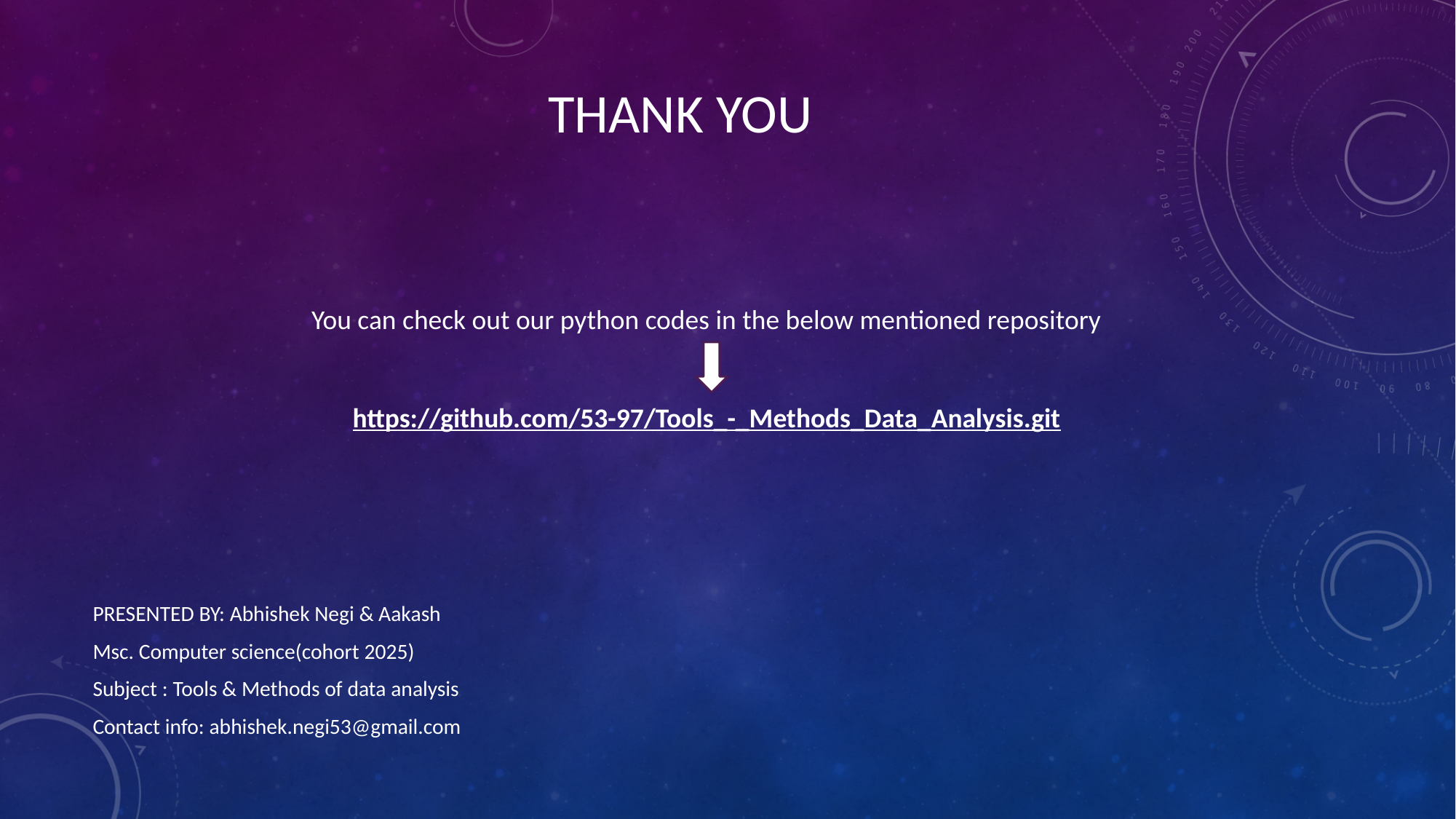

# Thank you
You can check out our python codes in the below mentioned repository

https://github.com/53-97/Tools_-_Methods_Data_Analysis.git

PRESENTED BY: Abhishek Negi & Aakash
Msc. Computer science(cohort 2025)
Subject : Tools & Methods of data analysis
Contact info: abhishek.negi53@gmail.com